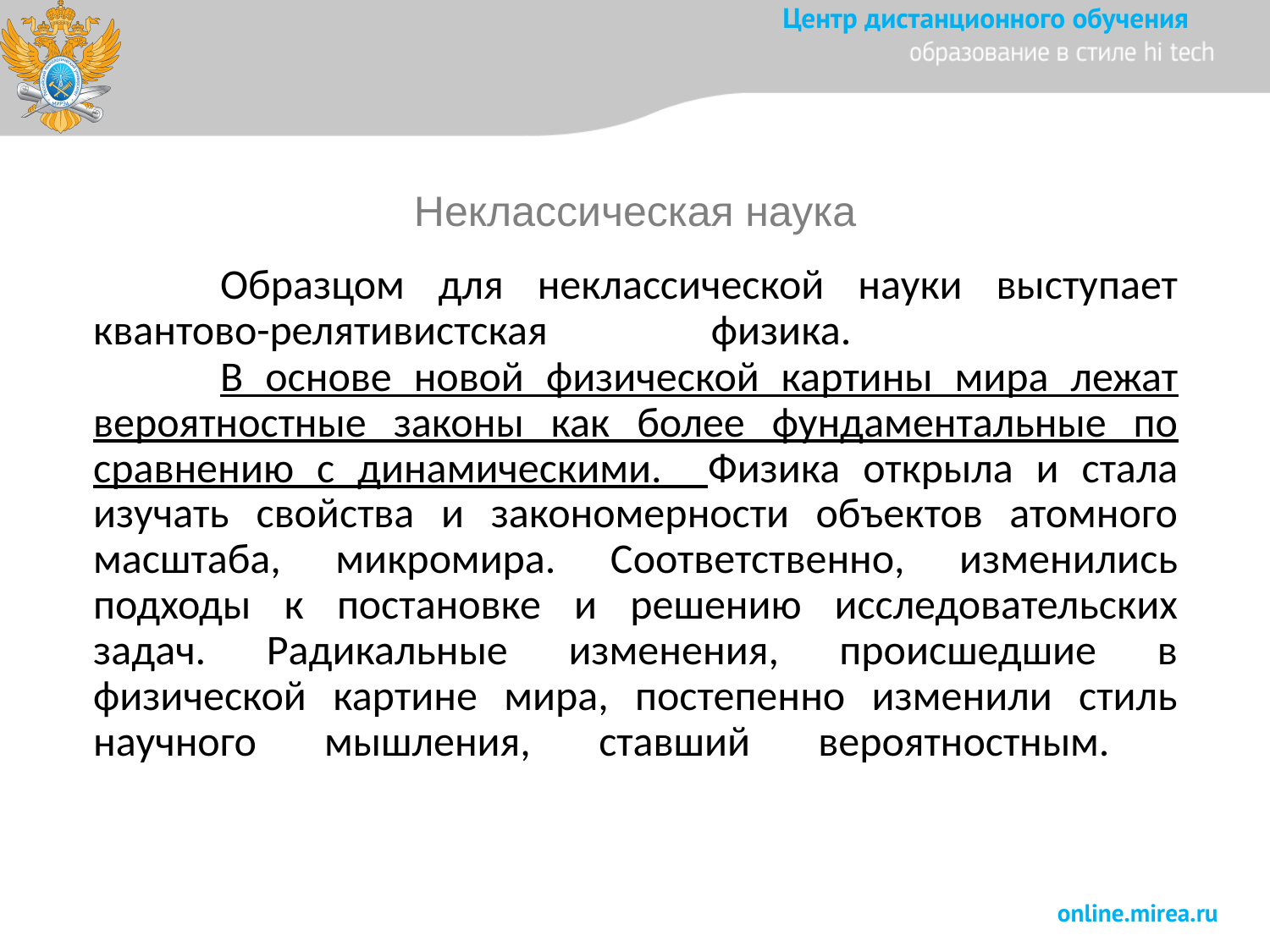

Неклассическая наука
# Образцом для неклассической науки выступает квантово-релятивистская физика. В основе новой физической картины мира лежат вероятностные законы как более фундаментальные по сравнению с динамическими.  Физика открыла и стала изучать свойства и закономерности объектов атомного масштаба, микромира. Соответственно, изменились подходы к постановке и решению исследовательских задач. Радикальные изменения, происшедшие в физической картине мира, постепенно изменили стиль научного мышления, ставший вероятностным.